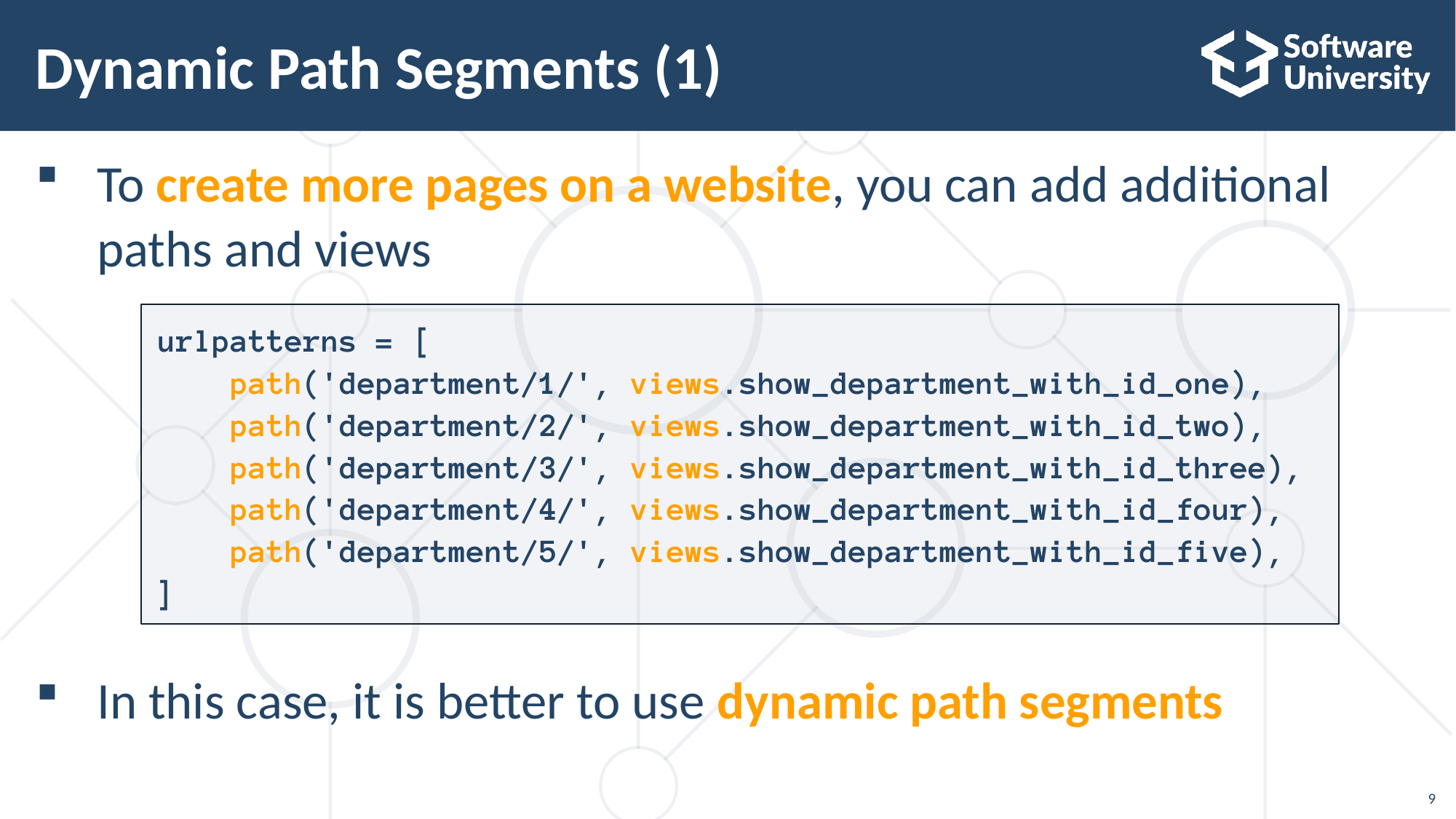

# Dynamic Path Segments (1)
To create more pages on a website, you can add additional paths and views

In this case, it is better to use dynamic path segments

urlpatterns = [
    path('department/1/', views.show_department_with_id_one),
    path('department/2/', views.show_department_with_id_two),
    path('department/3/', views.show_department_with_id_three),
    path('department/4/', views.show_department_with_id_four),
    path('department/5/', views.show_department_with_id_five),
]
9